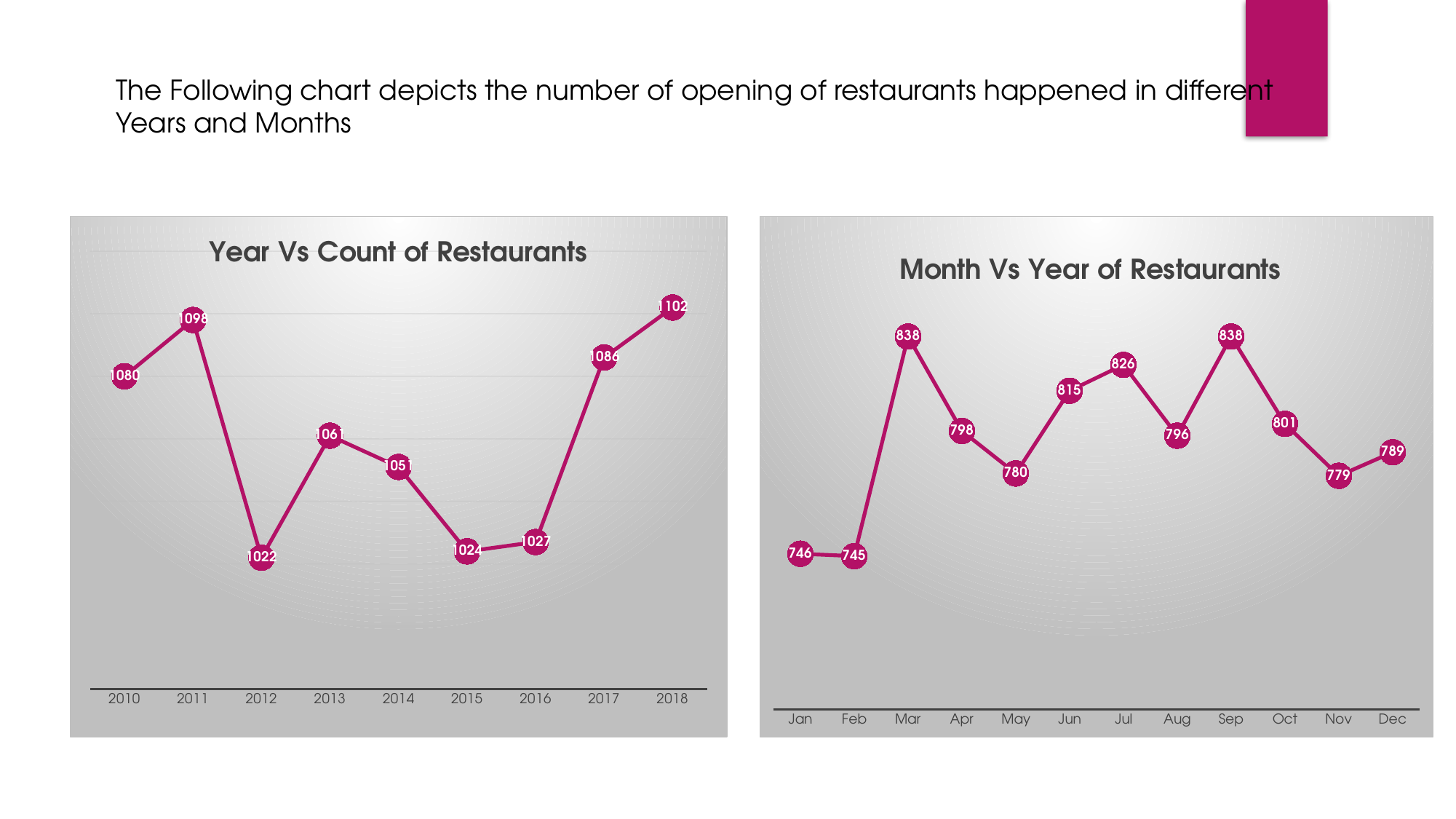

The Following chart depicts the number of opening of restaurants happened in different Years and Months

### Chart: Year Vs Count of Restaurants

| Category | Total |
|---|---|
| 2010 | 1080.0 |
| 2011 | 1098.0 |
| 2012 | 1022.0 |
| 2013 | 1061.0 |
| 2014 | 1051.0 |
| 2015 | 1024.0 |
| 2016 | 1027.0 |
| 2017 | 1086.0 |
| 2018 | 1102.0 |

### Chart: Month Vs Year of Restaurants

| Category | Total |
|---|---|
| Jan | 746.0 |
| Feb | 745.0 |
| Mar | 838.0 |
| Apr | 798.0 |
| May | 780.0 |
| Jun | 815.0 |
| Jul | 826.0 |
| Aug | 796.0 |
| Sep | 838.0 |
| Oct | 801.0 |
| Nov | 779.0 |
| Dec | 789.0 |